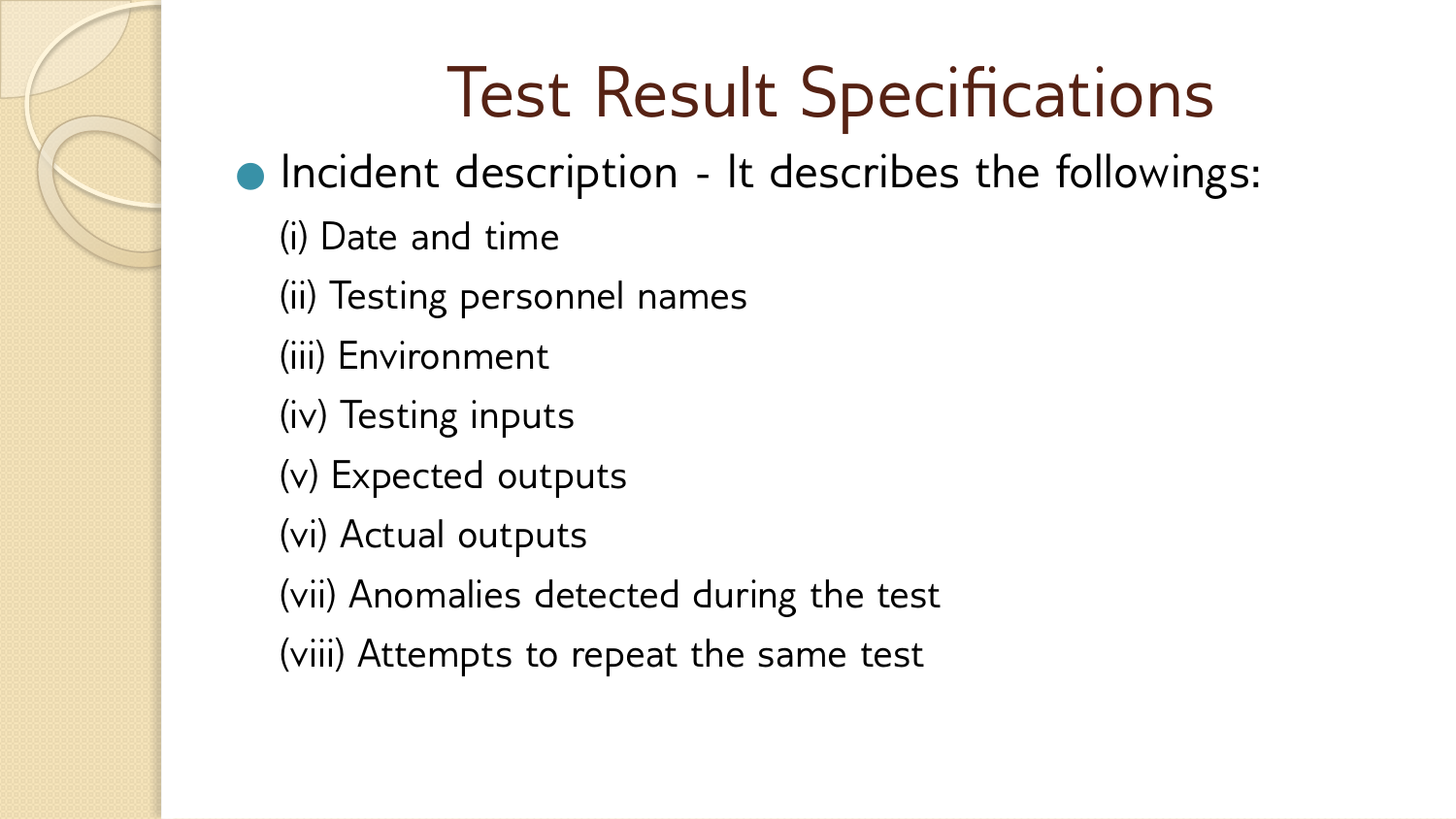

# Test Result Specifications
Incident description - It describes the followings:
(i) Date and time
(ii) Testing personnel names
(iii) Environment
(iv) Testing inputs
(v) Expected outputs
(vi) Actual outputs
(vii) Anomalies detected during the test
(viii) Attempts to repeat the same test